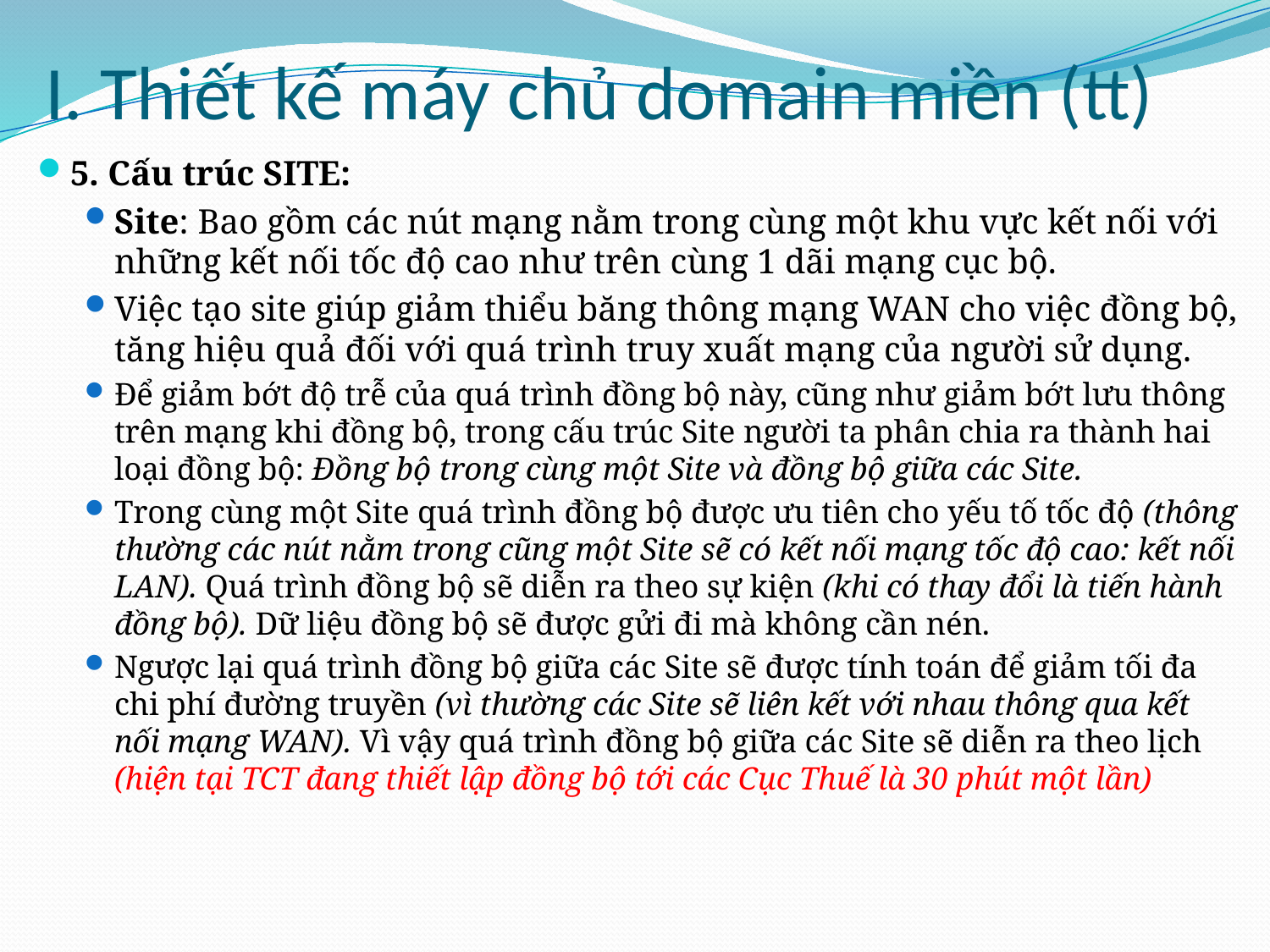

# I. Thiết kế máy chủ domain miền (tt)
5. Cấu trúc SITE:
Site: Bao gồm các nút mạng nằm trong cùng một khu vực kết nối với những kết nối tốc độ cao như trên cùng 1 dãi mạng cục bộ.
Việc tạo site giúp giảm thiểu băng thông mạng WAN cho việc đồng bộ, tăng hiệu quả đối với quá trình truy xuất mạng của người sử dụng.
Để giảm bớt độ trễ của quá trình đồng bộ này, cũng như giảm bớt lưu thông trên mạng khi đồng bộ, trong cấu trúc Site người ta phân chia ra thành hai loại đồng bộ: Đồng bộ trong cùng một Site và đồng bộ giữa các Site.
Trong cùng một Site quá trình đồng bộ được ưu tiên cho yếu tố tốc độ (thông thường các nút nằm trong cũng một Site sẽ có kết nối mạng tốc độ cao: kết nối LAN). Quá trình đồng bộ sẽ diễn ra theo sự kiện (khi có thay đổi là tiến hành đồng bộ). Dữ liệu đồng bộ sẽ được gửi đi mà không cần nén.
Ngược lại quá trình đồng bộ giữa các Site sẽ được tính toán để giảm tối đa chi phí đường truyền (vì thường các Site sẽ liên kết với nhau thông qua kết nối mạng WAN). Vì vậy quá trình đồng bộ giữa các Site sẽ diễn ra theo lịch (hiện tại TCT đang thiết lập đồng bộ tới các Cục Thuế là 30 phút một lần)